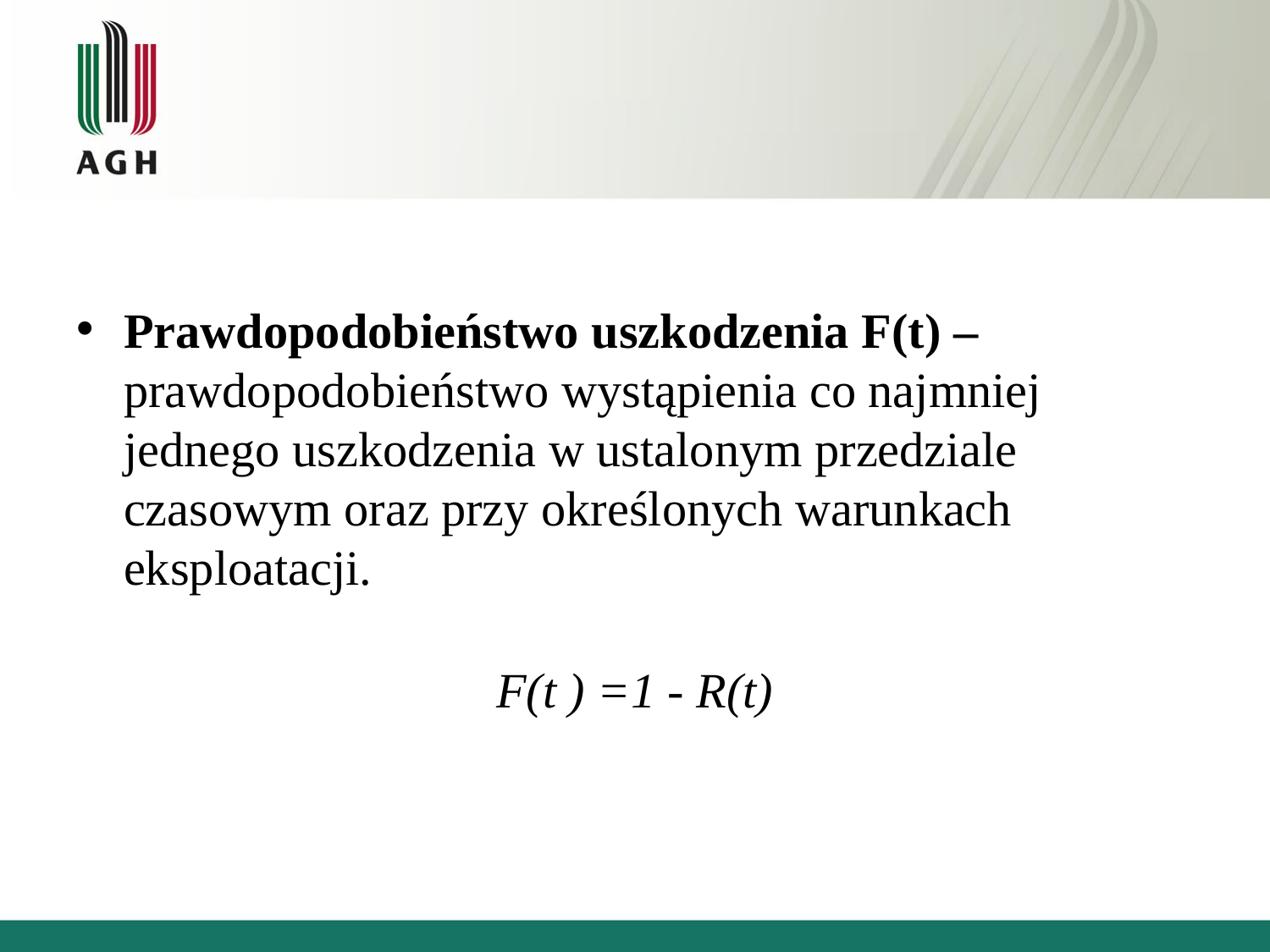

Prawdopodobieństwo uszkodzenia F(t) – prawdopodobieństwo wystąpienia co najmniej jednego uszkodzenia w ustalonym przedziale czasowym oraz przy określonych warunkach eksploatacji.

F(t ) =1 - R(t)